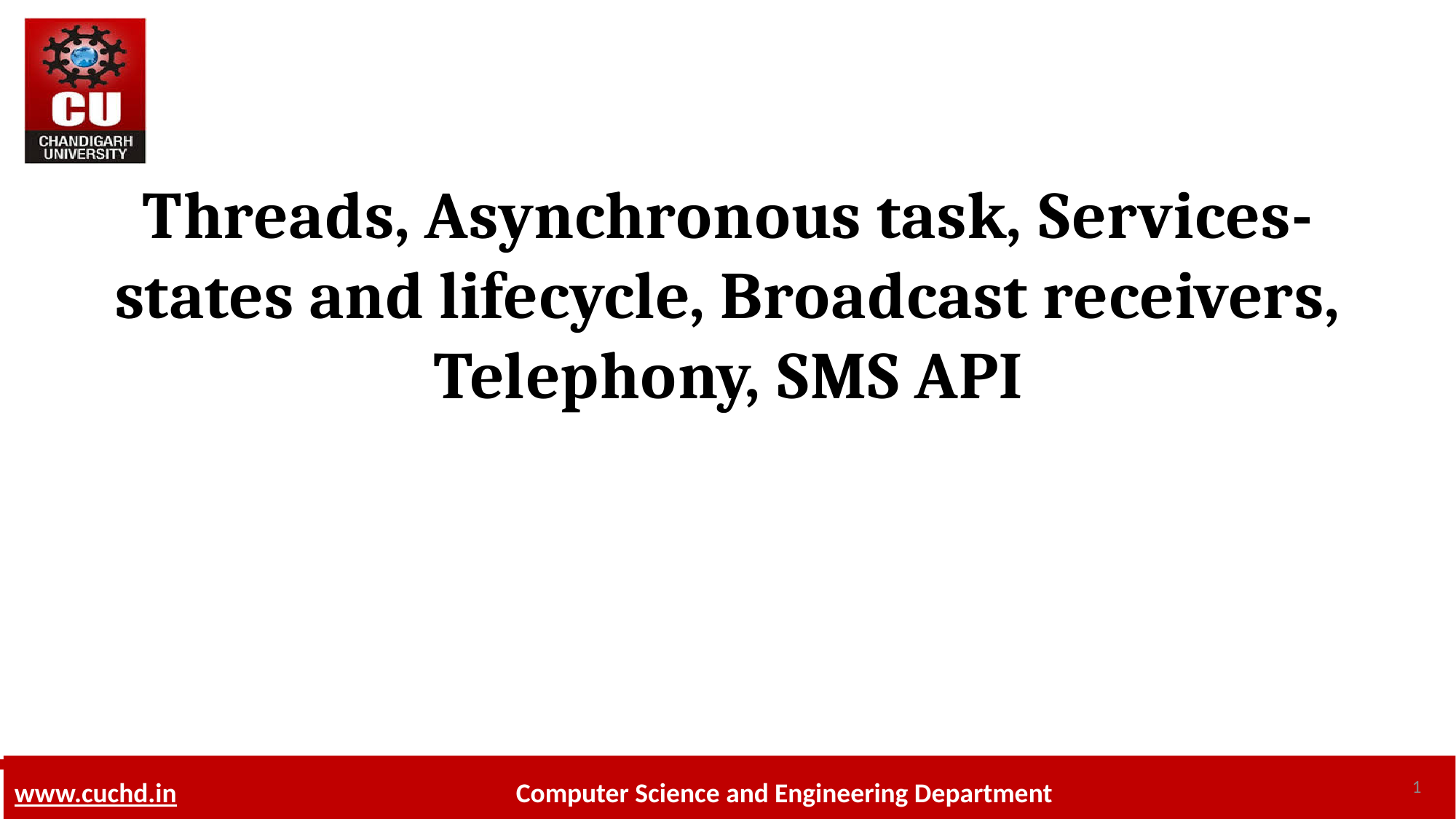

# Threads, Asynchronous task, Services-states and lifecycle, Broadcast receivers, Telephony, SMS API
1